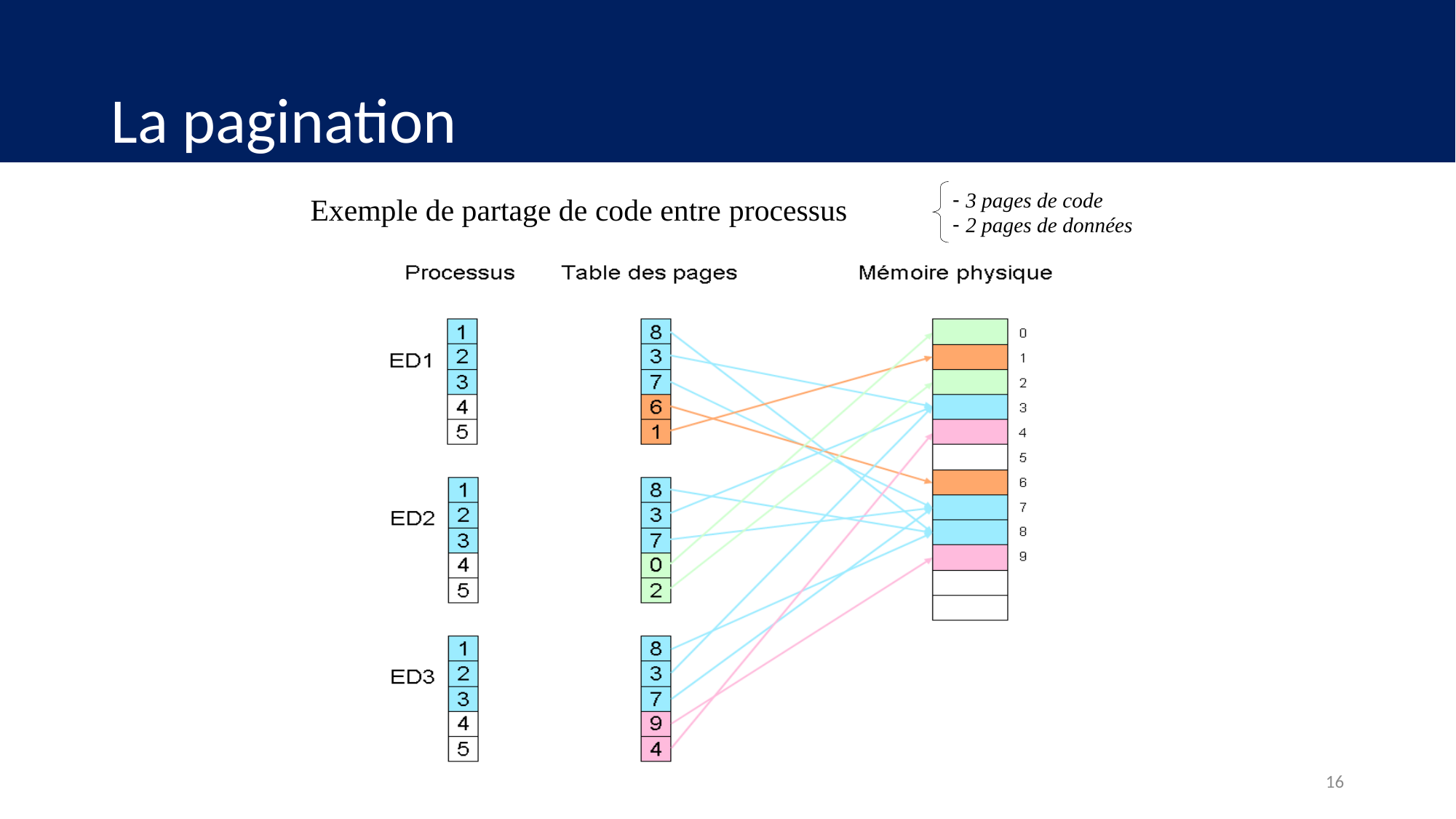

# La pagination

3 pages de code
2 pages de données
Exemple de partage de code entre processus

16